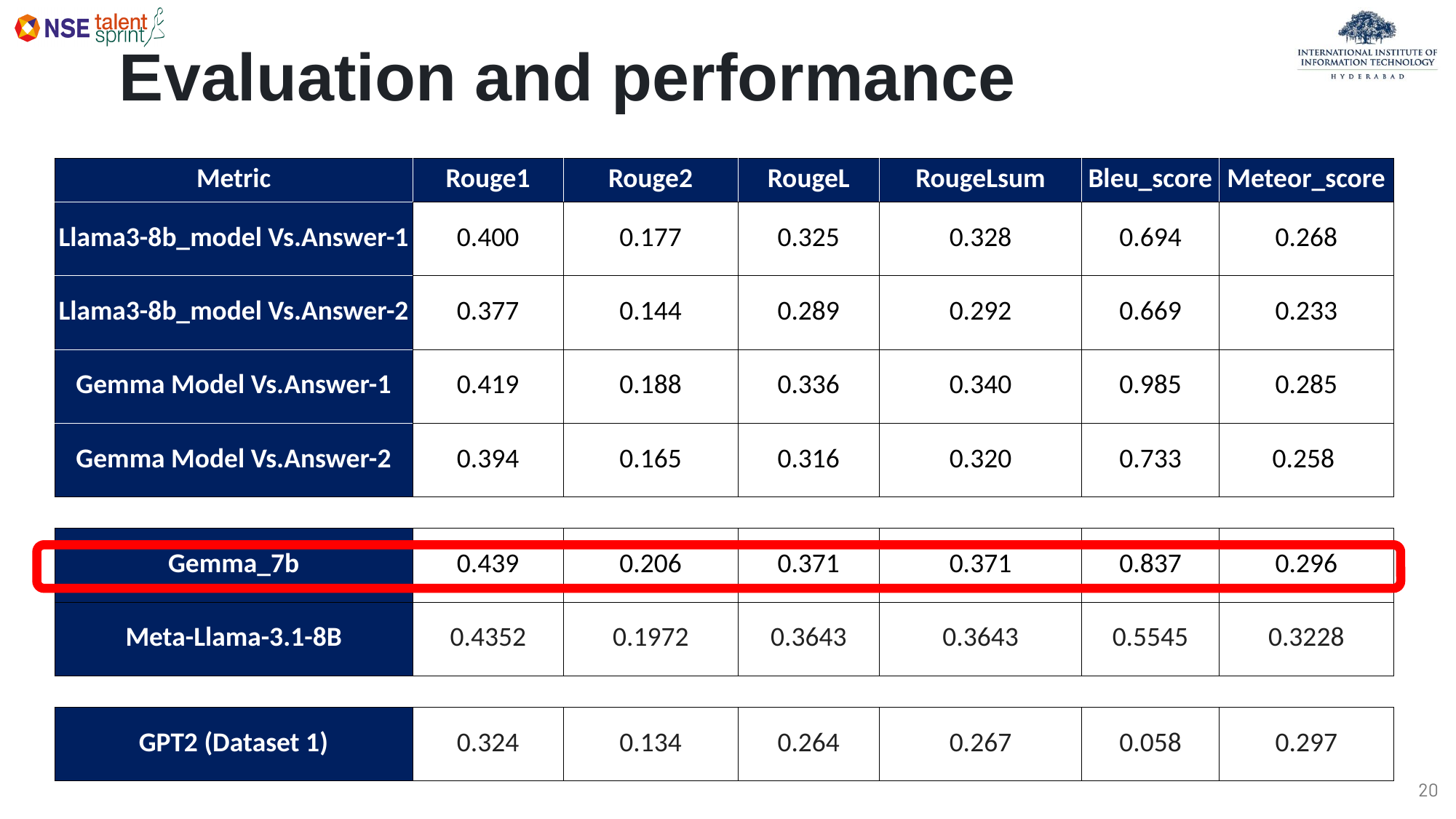

# Evaluation and performance
| Metric | Rouge1 | Rouge2 | RougeL | RougeLsum | Bleu\_score | Meteor\_score |
| --- | --- | --- | --- | --- | --- | --- |
| Llama3-8b\_model Vs.Answer-1 | 0.400 | 0.177 | 0.325 | 0.328 | 0.694 | 0.268 |
| Llama3-8b\_model Vs.Answer-2 | 0.377 | 0.144 | 0.289 | 0.292 | 0.669 | 0.233 |
| Gemma Model Vs.Answer-1 | 0.419 | 0.188 | 0.336 | 0.340 | 0.985 | 0.285 |
| Gemma Model Vs.Answer-2 | 0.394 | 0.165 | 0.316 | 0.320 | 0.733 | 0.258 |
|  |  |  |  |  |  |  |
| Gemma\_7b | 0.439 | 0.206 | 0.371 | 0.371 | 0.837 | 0.296 |
| Meta-Llama-3.1-8B | 0.4352 | 0.1972 | 0.3643 | 0.3643 | 0.5545 | 0.3228 |
|  |  |  |  |  |  |  |
| GPT2 (Dataset 1) | 0.324 | 0.134 | 0.264 | 0.267 | 0.058 | 0.297 |

20